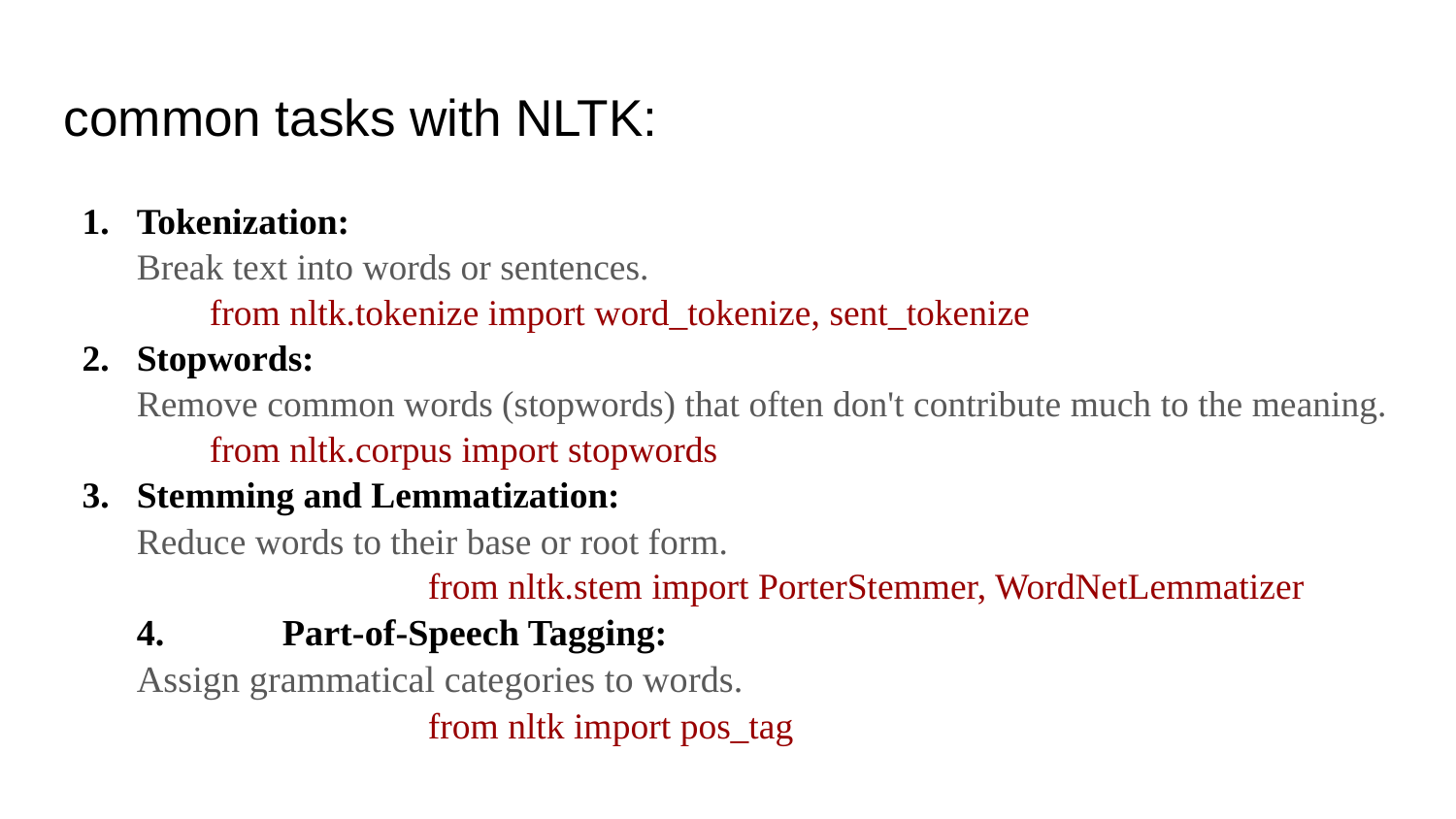

common tasks with NLTK:
Tokenization:
Break text into words or sentences.
from nltk.tokenize import word_tokenize, sent_tokenize
Stopwords:
Remove common words (stopwords) that often don't contribute much to the meaning.
from nltk.corpus import stopwords
Stemming and Lemmatization:
Reduce words to their base or root form.
		from nltk.stem import PorterStemmer, WordNetLemmatizer
4.	Part-of-Speech Tagging:
Assign grammatical categories to words.
		from nltk import pos_tag